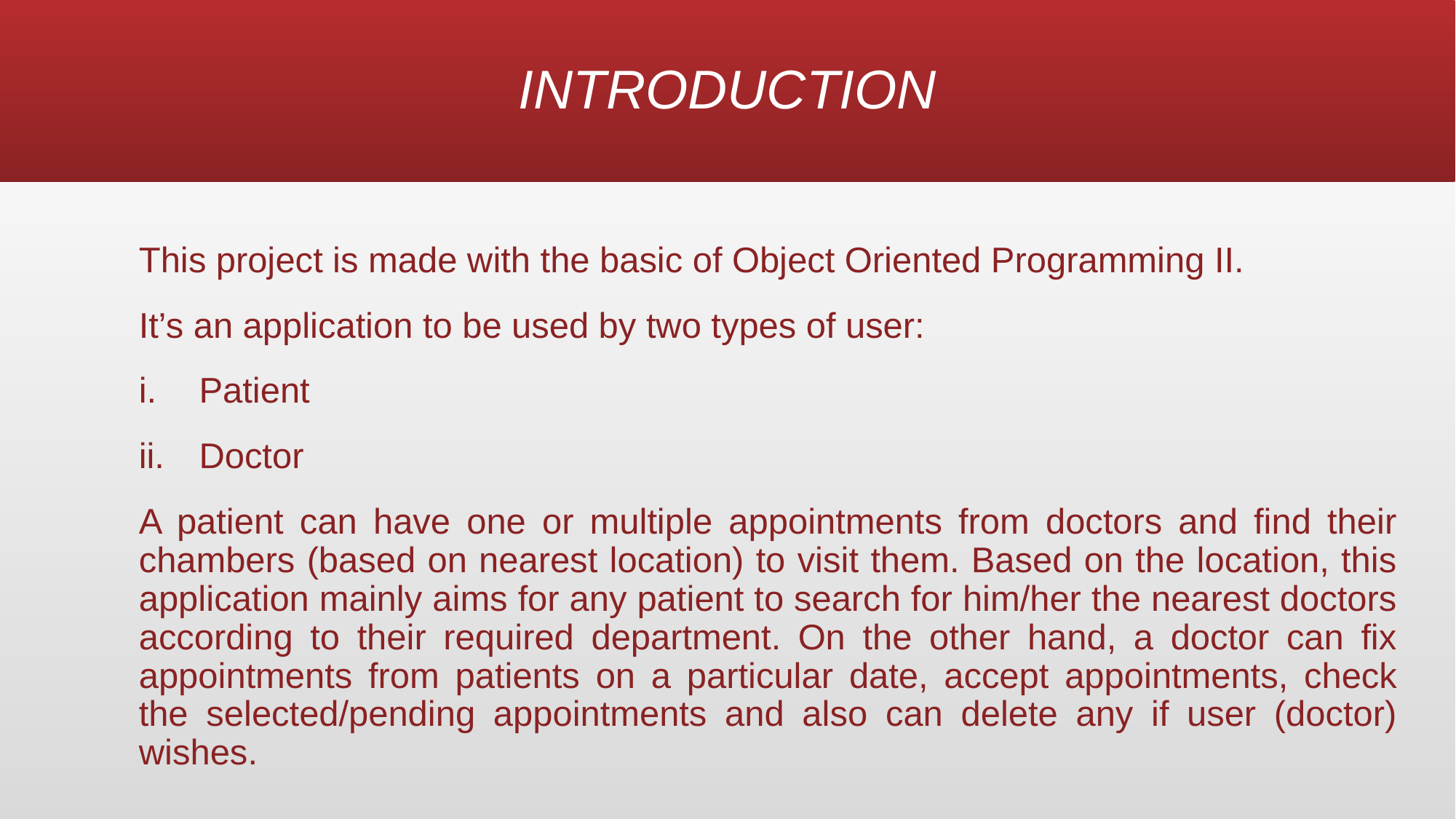

# INTRODUCTION
This project is made with the basic of Object Oriented Programming II.
It’s an application to be used by two types of user:
Patient
Doctor
A patient can have one or multiple appointments from doctors and find their chambers (based on nearest location) to visit them. Based on the location, this application mainly aims for any patient to search for him/her the nearest doctors according to their required department. On the other hand, a doctor can fix appointments from patients on a particular date, accept appointments, check the selected/pending appointments and also can delete any if user (doctor) wishes.